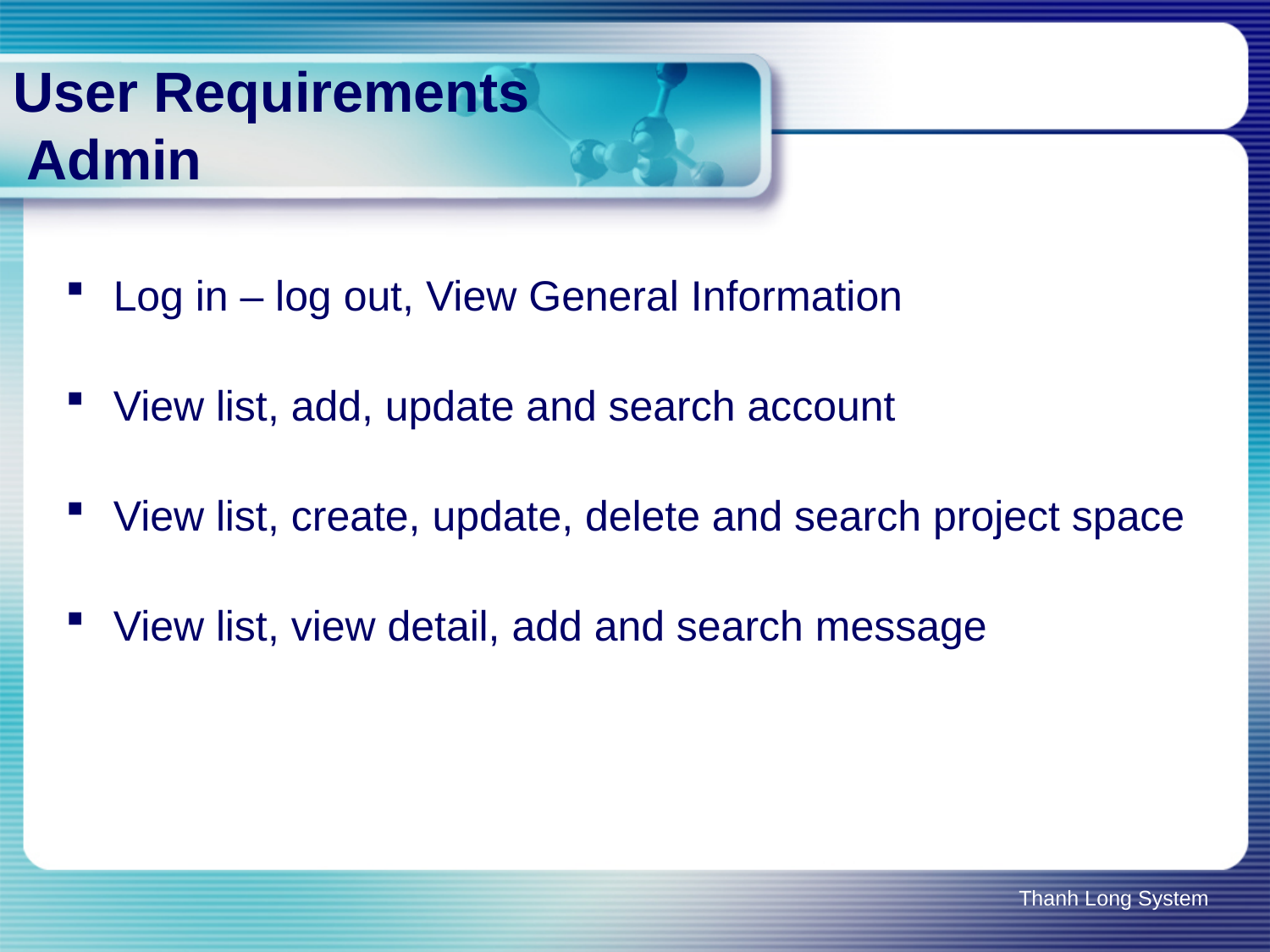

# User Requirements Admin
Log in – log out, View General Information
View list, add, update and search account
View list, create, update, delete and search project space
View list, view detail, add and search message
Thanh Long System
17